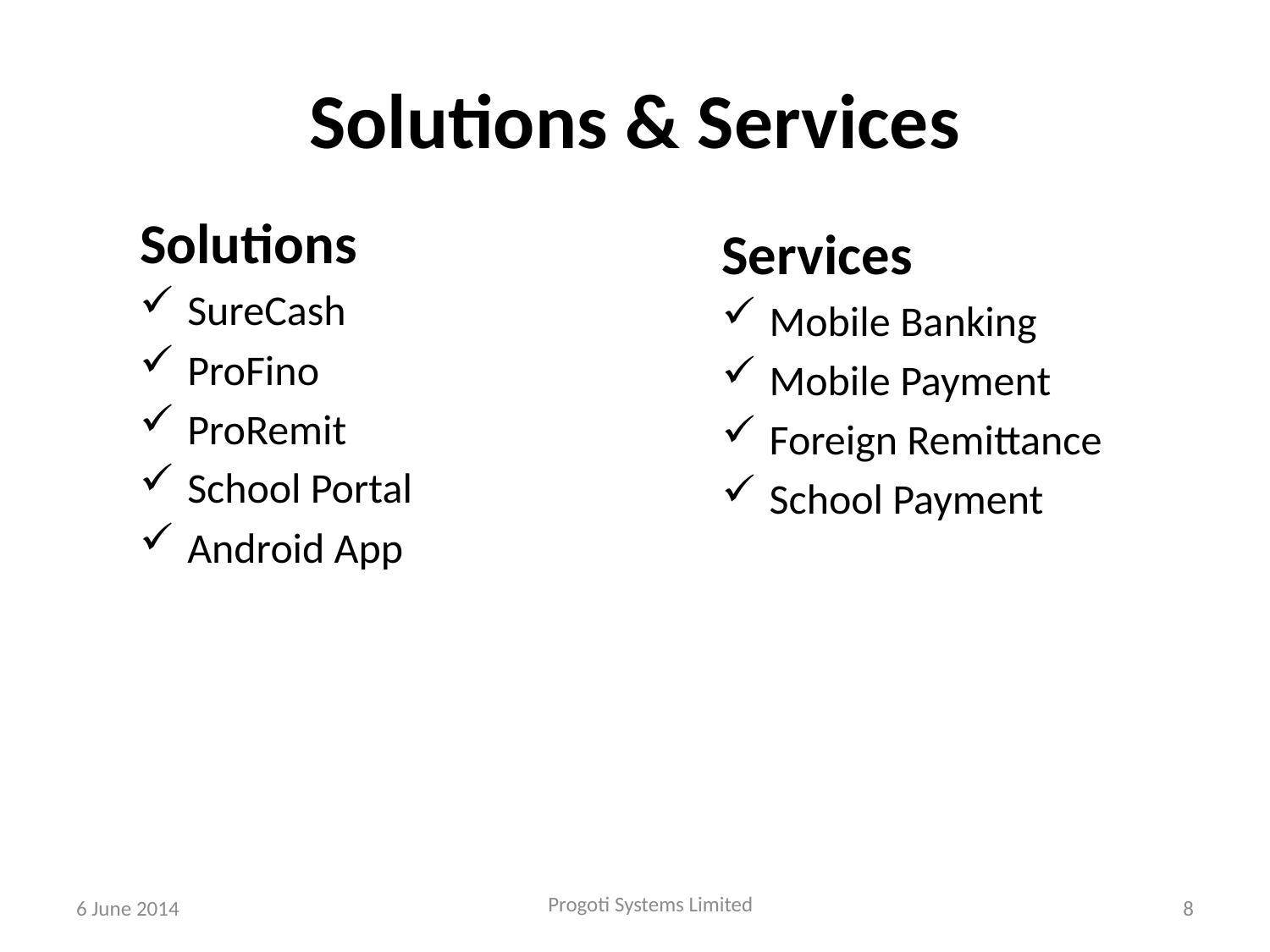

# Solutions & Services
Solutions
SureCash
ProFino
ProRemit
School Portal
Android App

Services
Mobile Banking
Mobile Payment
Foreign Remittance
School Payment
Basel
Progoti Systems Limited
6 June 2014
8